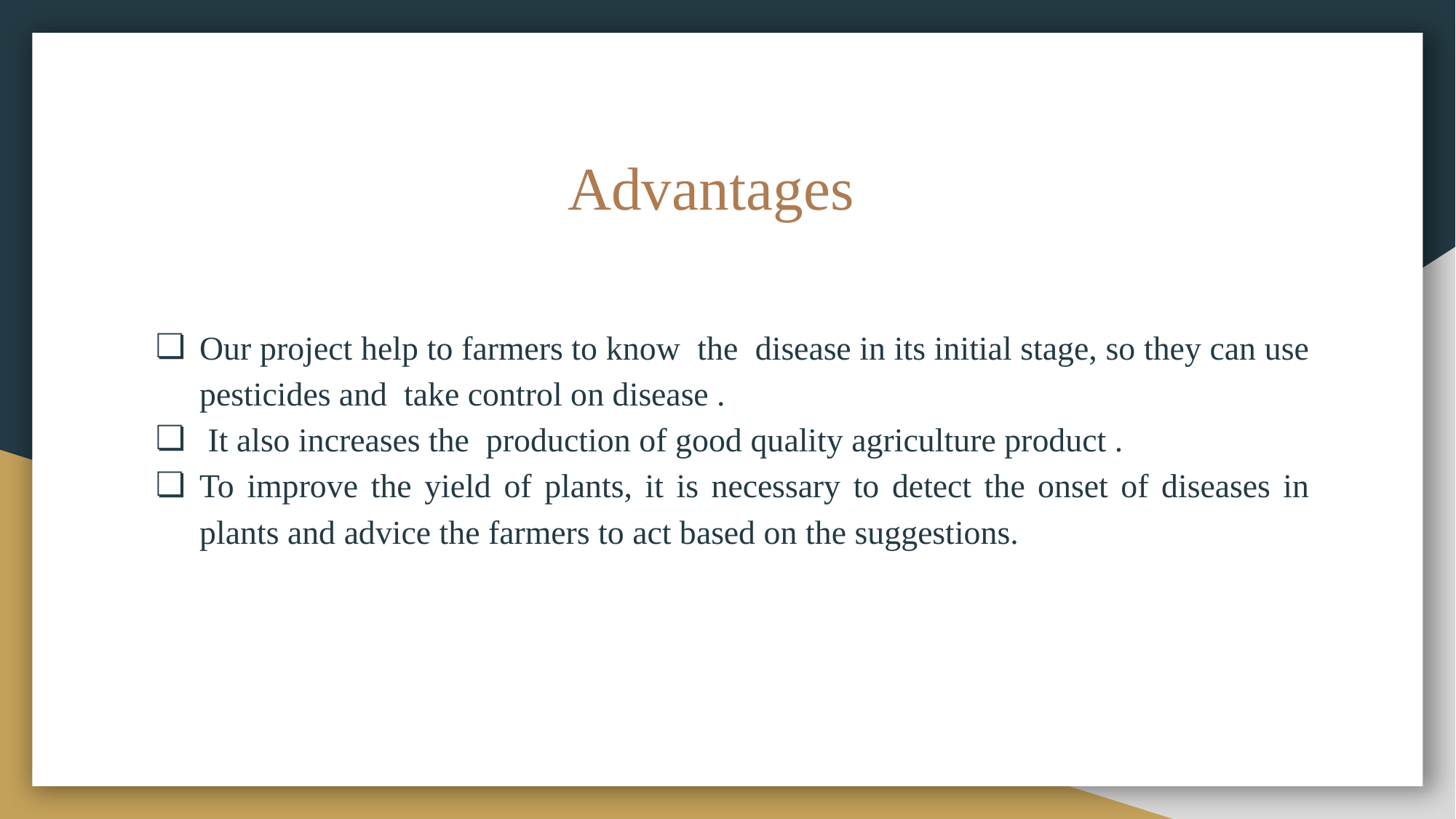

# Advantages

Our project help to farmers to know  the  disease in its initial stage, so they can use pesticides and  take control on disease .
 It also increases the  production of good quality agriculture product .
To improve the yield of plants, it is necessary to detect the onset of diseases in plants and advice the farmers to act based on the suggestions.